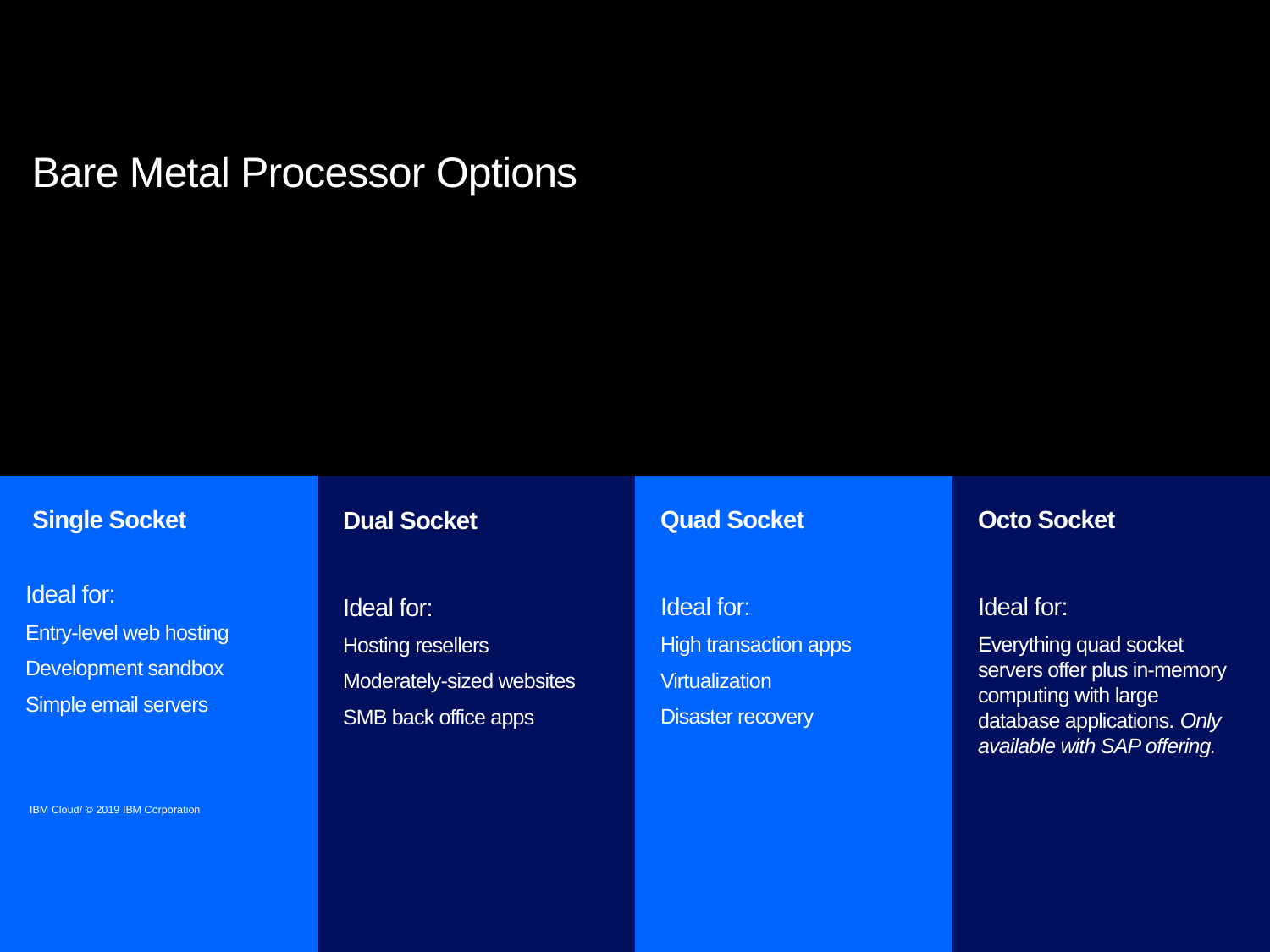

Bare Metal Processor Options
 Single Socket

Ideal for:
Entry-level web hosting
Development sandbox
Simple email servers

Quad Socket

Ideal for:
High transaction apps
Virtualization
Disaster recovery

Octo Socket

Ideal for:
Everything quad socket 
servers offer plus in-memory computing with large database applications. Only available with SAP offering.
Dual Socket

Ideal for:
Hosting resellers
Moderately-sized websites
SMB back office apps
IBM Cloud/ © 2019 IBM Corporation